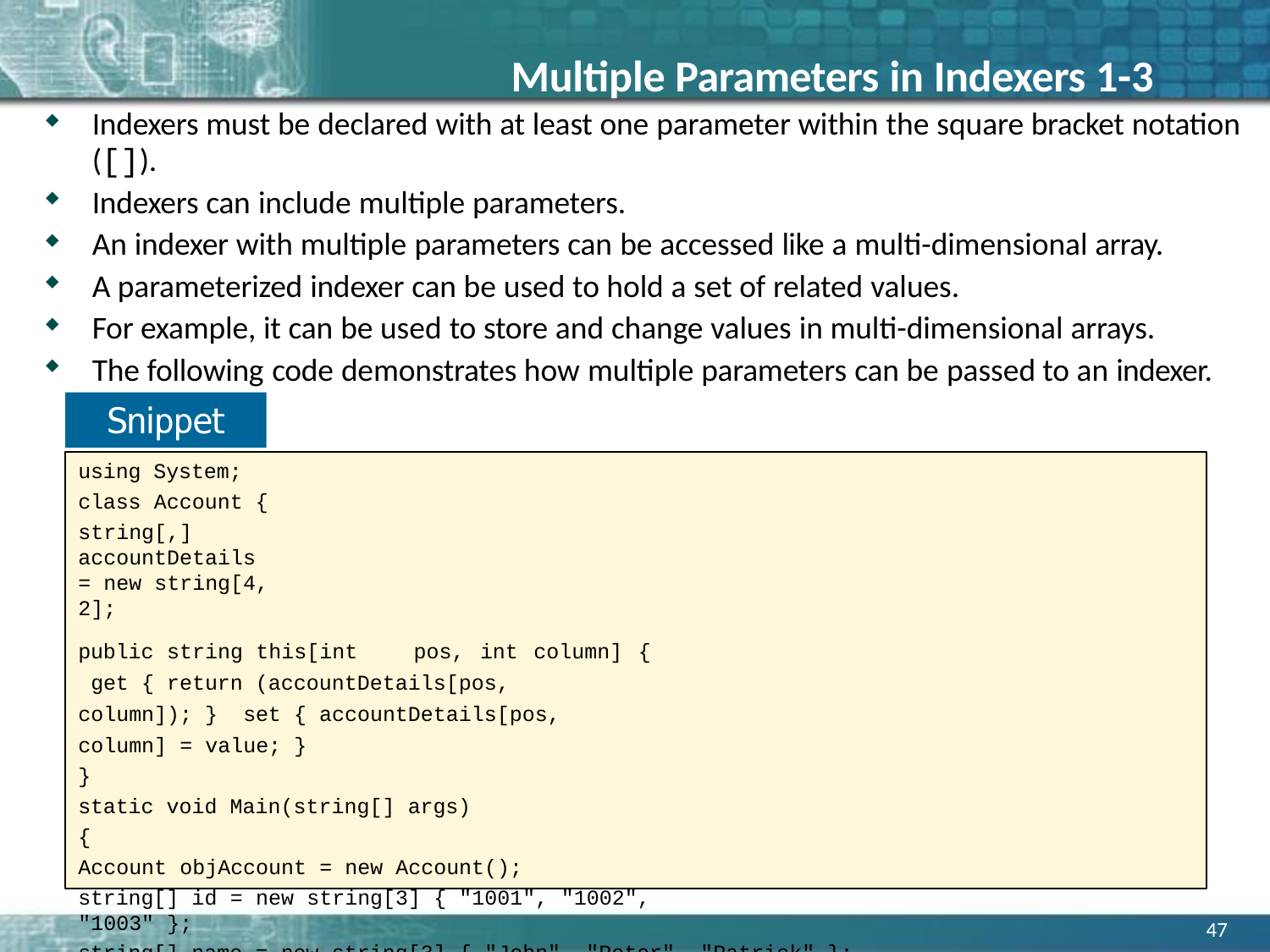

# Multiple Parameters in Indexers 1-3
Indexers must be declared with at least one parameter within the square bracket notation
([]).
Indexers can include multiple parameters.
An indexer with multiple parameters can be accessed like a multi-dimensional array.
A parameterized indexer can be used to hold a set of related values.
For example, it can be used to store and change values in multi-dimensional arrays.
The following code demonstrates how multiple parameters can be passed to an indexer.
Snippet
using System;  class Account {
string[,] accountDetails = new string[4, 2];
public string this[int	pos, int column] {  get { return (accountDetails[pos, column]); }  set { accountDetails[pos, column] = value; }
}
static void Main(string[] args)
{
Account objAccount = new Account();
string[] id = new string[3] { "1001", "1002", "1003" };
string[] name = new string[3] { "John", "Peter", "Patrick" };  int counter = 0;
for (int i = 0; i< 3; i++)

47